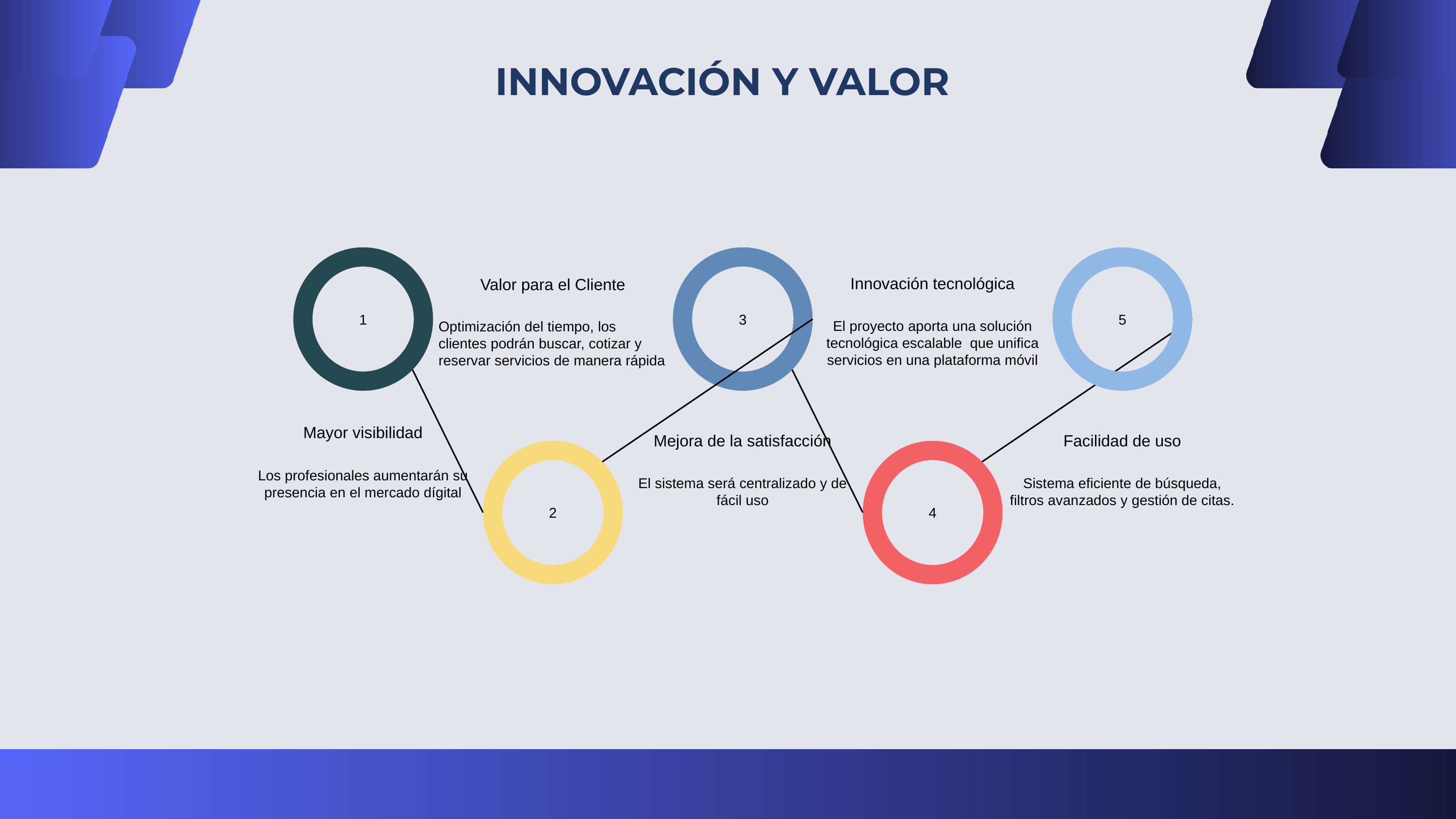

INNOVACIÓN Y VALOR
1
Mayor visibilidad
Los profesionales aumentarán su presencia en el mercado dígital
3
Mejora de la satisfacción
El sistema será centralizado y de fácil uso
5
Facilidad de uso
Sistema eficiente de búsqueda, filtros avanzados y gestión de citas.
Innovación tecnológica
El proyecto aporta una solución tecnológica escalable  que unifica servicios en una plataforma móvil
4
Valor para el Cliente
Optimización del tiempo, los clientes podrán buscar, cotizar y reservar servicios de manera rápida
2